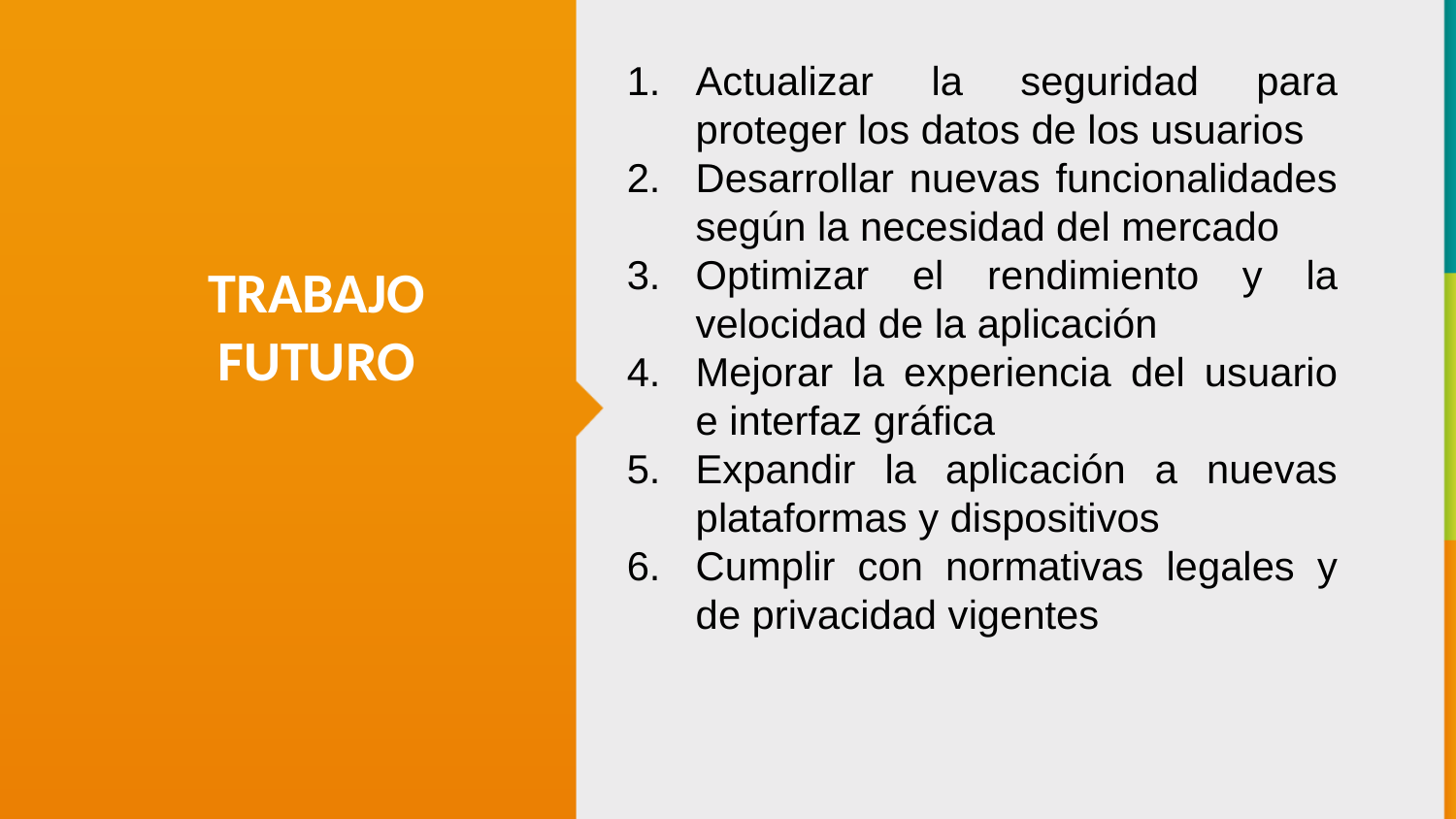

Actualizar la seguridad para proteger los datos de los usuarios
Desarrollar nuevas funcionalidades según la necesidad del mercado
Optimizar el rendimiento y la velocidad de la aplicación
Mejorar la experiencia del usuario e interfaz gráfica
Expandir la aplicación a nuevas plataformas y dispositivos
Cumplir con normativas legales y de privacidad vigentes

TRABAJO FUTURO